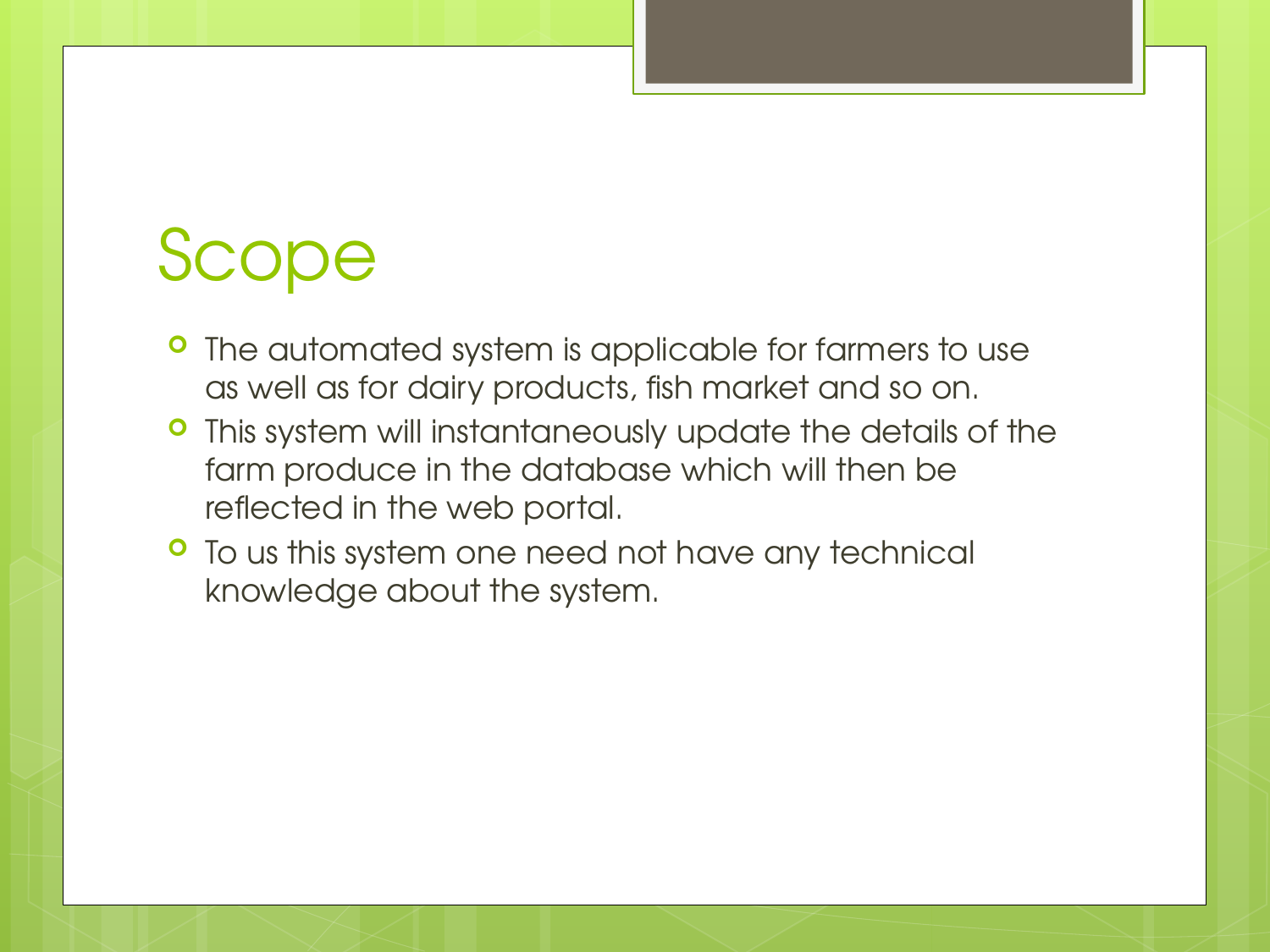

# Scope
The automated system is applicable for farmers to use as well as for dairy products, fish market and so on.
This system will instantaneously update the details of the farm produce in the database which will then be reflected in the web portal.
To us this system one need not have any technical knowledge about the system.